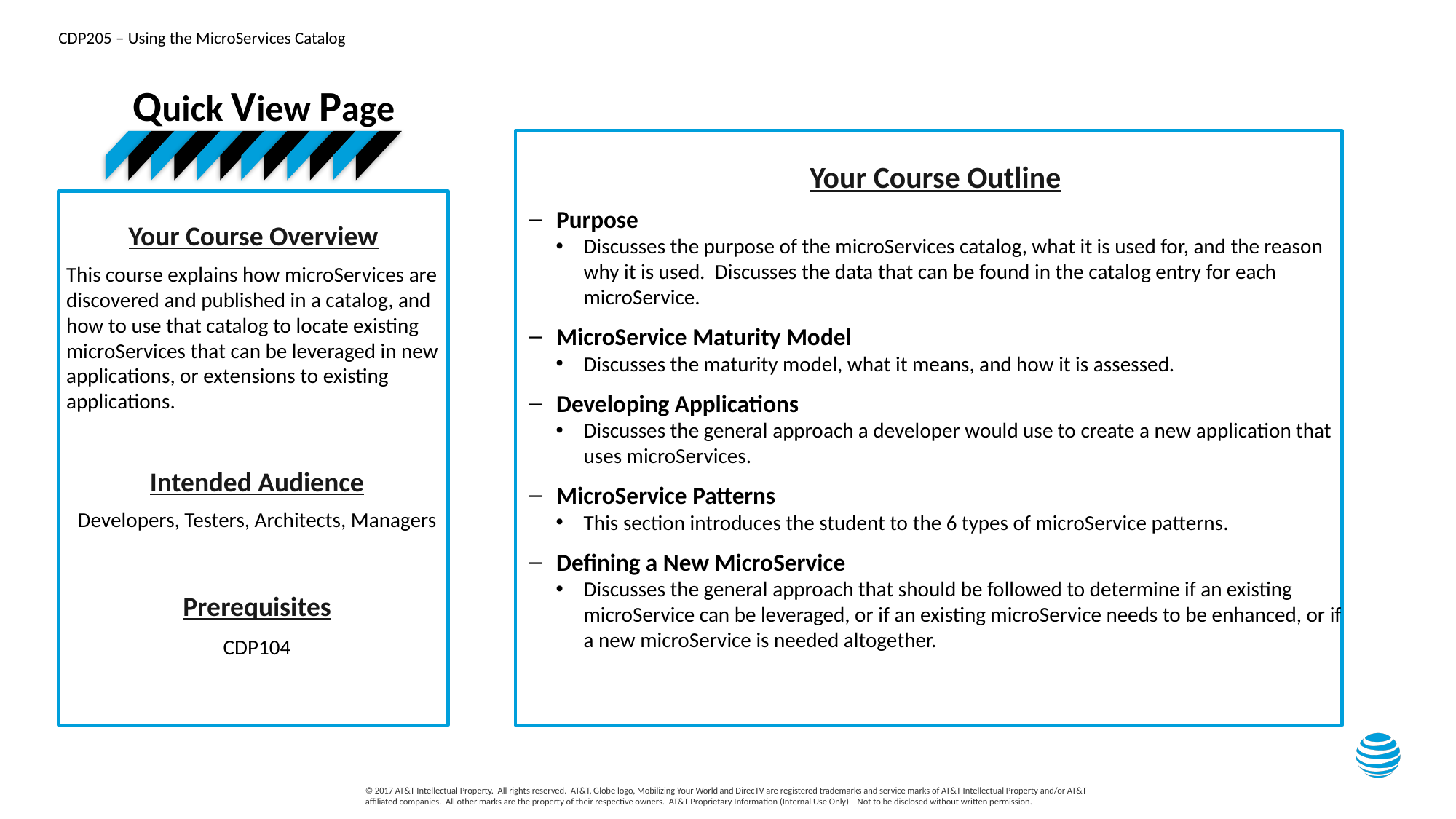

Quick View Page

Your Course Outline
Purpose
Discusses the purpose of the microServices catalog, what it is used for, and the reason why it is used.  Discusses the data that can be found in the catalog entry for each microService.
MicroService Maturity Model
Discusses the maturity model, what it means, and how it is assessed.
Developing Applications
Discusses the general approach a developer would use to create a new application that uses microServices.
MicroService Patterns
This section introduces the student to the 6 types of microService patterns.
Defining a New MicroService
Discusses the general approach that should be followed to determine if an existing microService can be leveraged, or if an existing microService needs to be enhanced, or if a new microService is needed altogether.

Your Course Overview
This course explains how microServices are discovered and published in a catalog, and how to use that catalog to locate existing microServices that can be leveraged in new applications, or extensions to existing applications.

Intended Audience
Developers, Testers, Architects, Managers

Prerequisites
CDP104